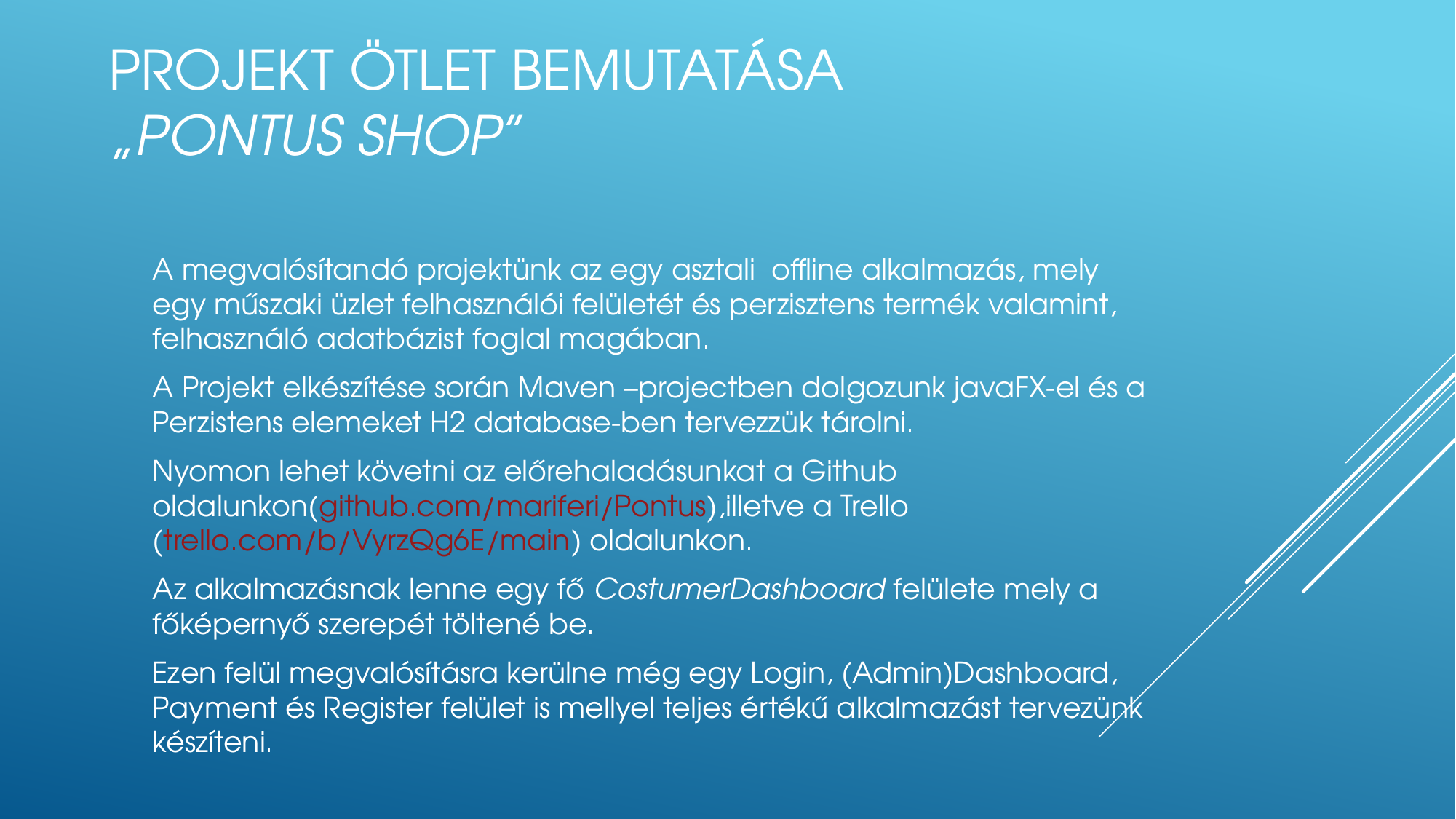

# Projekt ötlet bemutatása „Pontus Shop”
A megvalósítandó projektünk az egy asztali  offline alkalmazás, mely egy műszaki üzlet felhasználói felületét és perzisztens termék valamint, felhasználó adatbázist foglal magában.
A Projekt elkészítése során Maven –projectben dolgozunk javaFX-el és a Perzistens elemeket H2 database-ben tervezzük tárolni.
Nyomon lehet követni az előrehaladásunkat a Github oldalunkon(github.com/mariferi/Pontus),illetve a Trello (trello.com/b/VyrzQg6E/main) oldalunkon.
Az alkalmazásnak lenne egy fő CostumerDashboard felülete mely a főképernyő szerepét töltené be.
Ezen felül megvalósításra kerülne még egy Login, (Admin)Dashboard, Payment és Register felület is mellyel teljes értékű alkalmazást tervezünk készíteni.